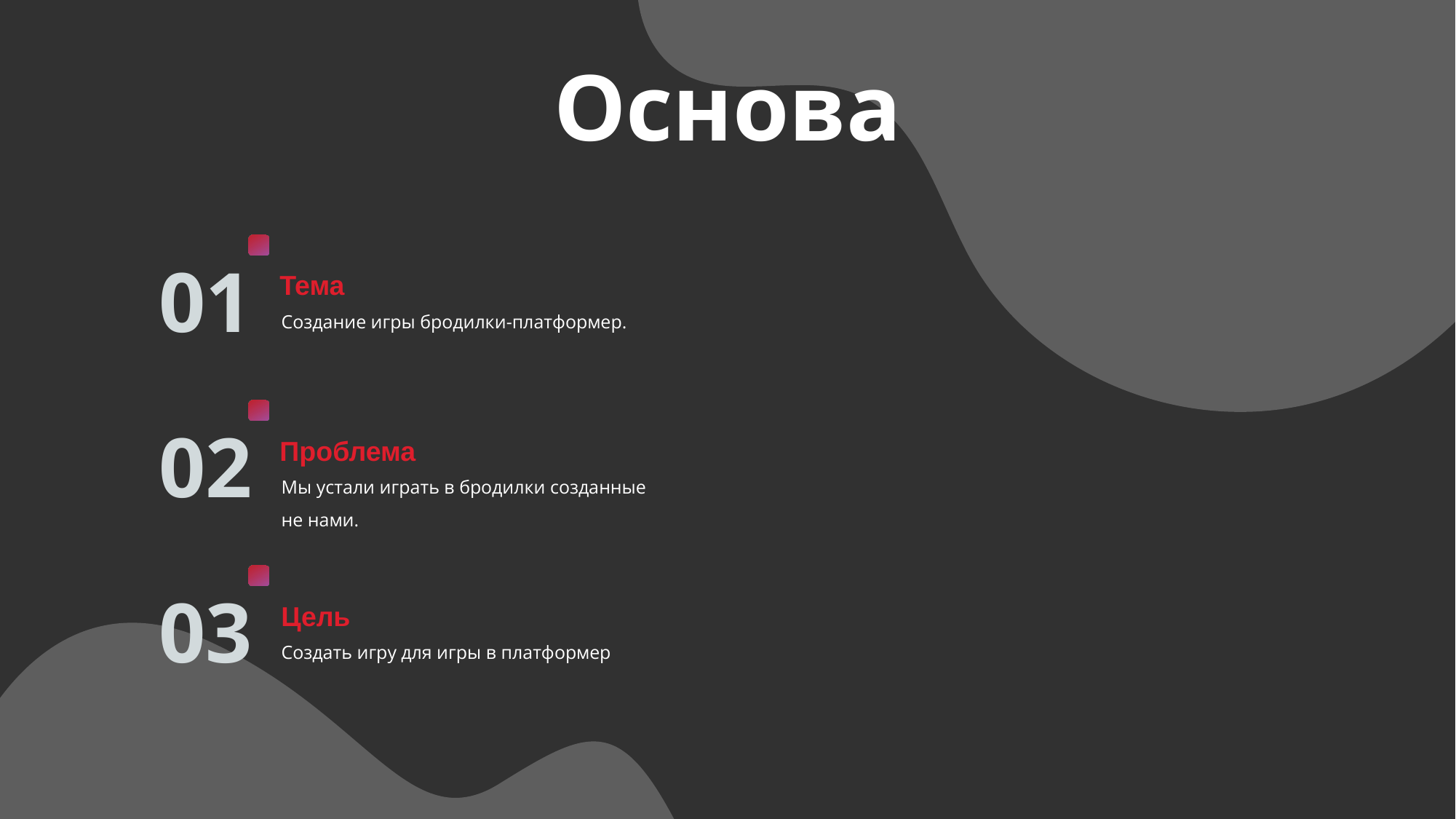

Основа

01
Тема
Создание игры бродилки-платформер.

02
Проблема
Мы устали играть в бродилки созданные не нами.

03
Цель

Создать игру для игры в платформер